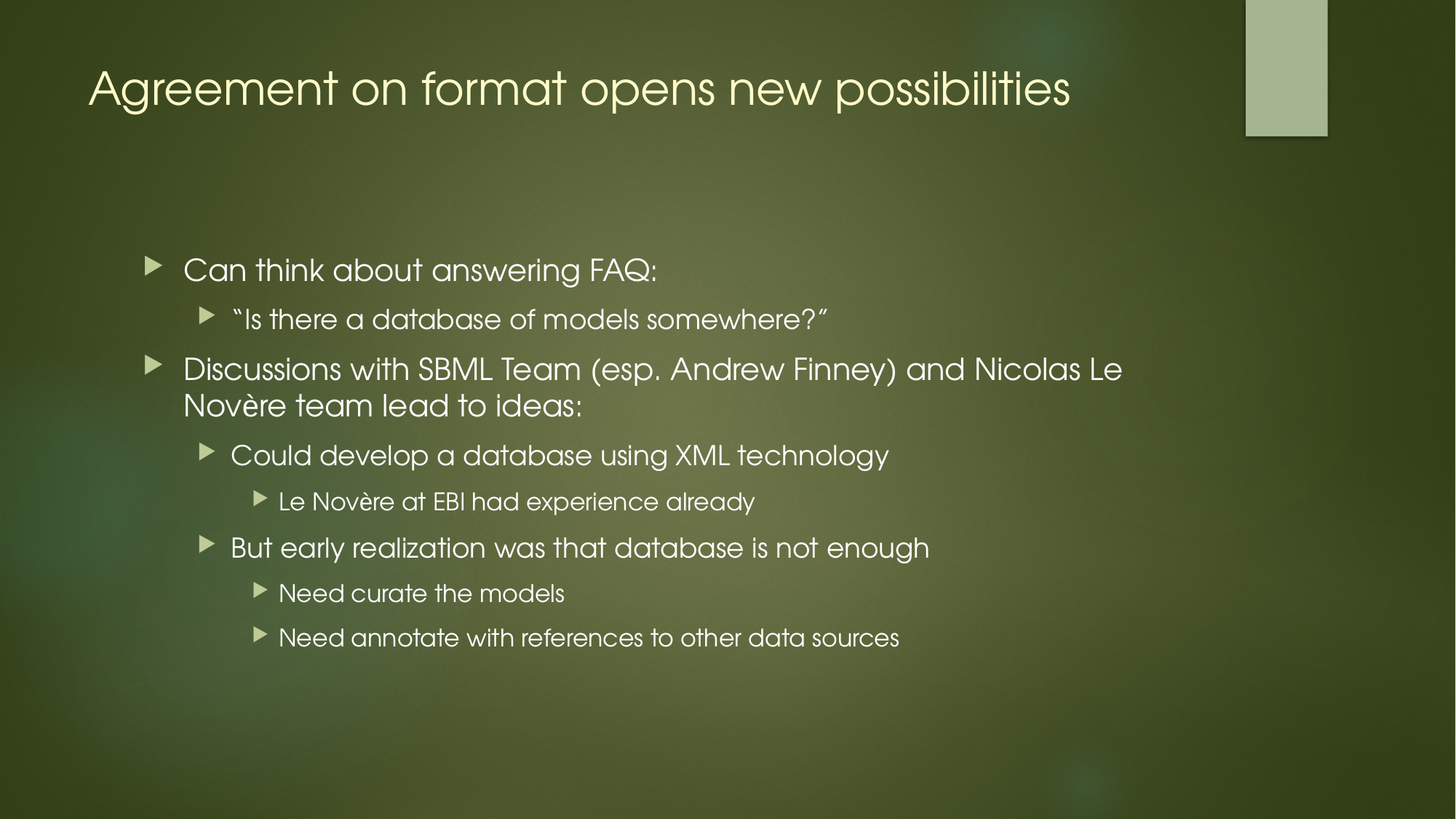

# Agreement on format opens new possibilities
Can think about answering FAQ:
“Is there a database of models somewhere?”
Discussions with SBML Team (esp. Andrew Finney) and Nicolas Le Novère team lead to ideas:
Could develop a database using XML technology
Le Novère at EBI had experience already
But early realization was that database is not enough
Need curate the models
Need annotate with references to other data sources